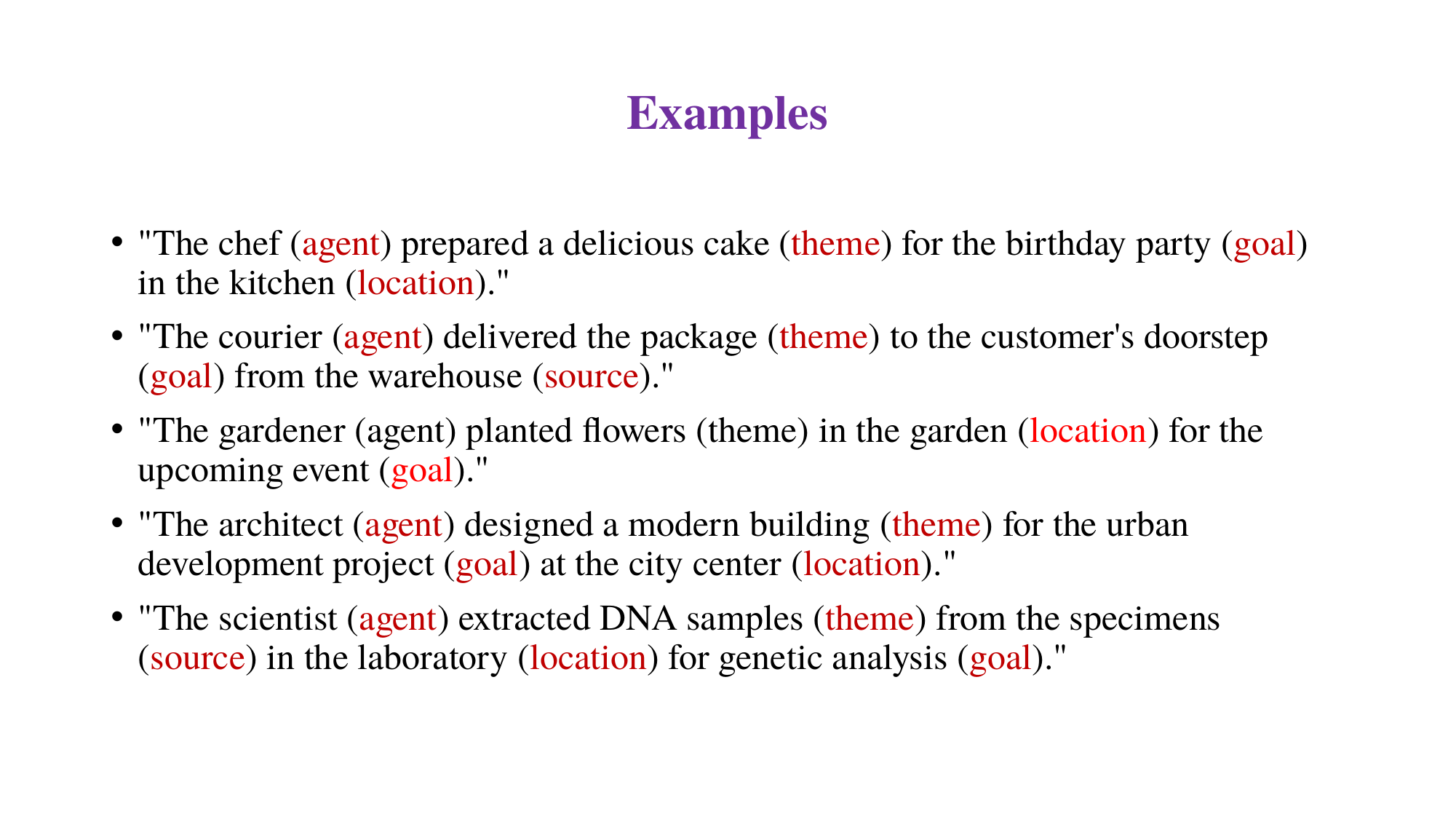

# Examples
"The chef (agent) prepared a delicious cake (theme) for the birthday party (goal) in the kitchen (location)."
"The courier (agent) delivered the package (theme) to the customer's doorstep (goal) from the warehouse (source)."
"The gardener (agent) planted flowers (theme) in the garden (location) for the upcoming event (goal)."
"The architect (agent) designed a modern building (theme) for the urban development project (goal) at the city center (location)."
"The scientist (agent) extracted DNA samples (theme) from the specimens (source) in the laboratory (location) for genetic analysis (goal)."